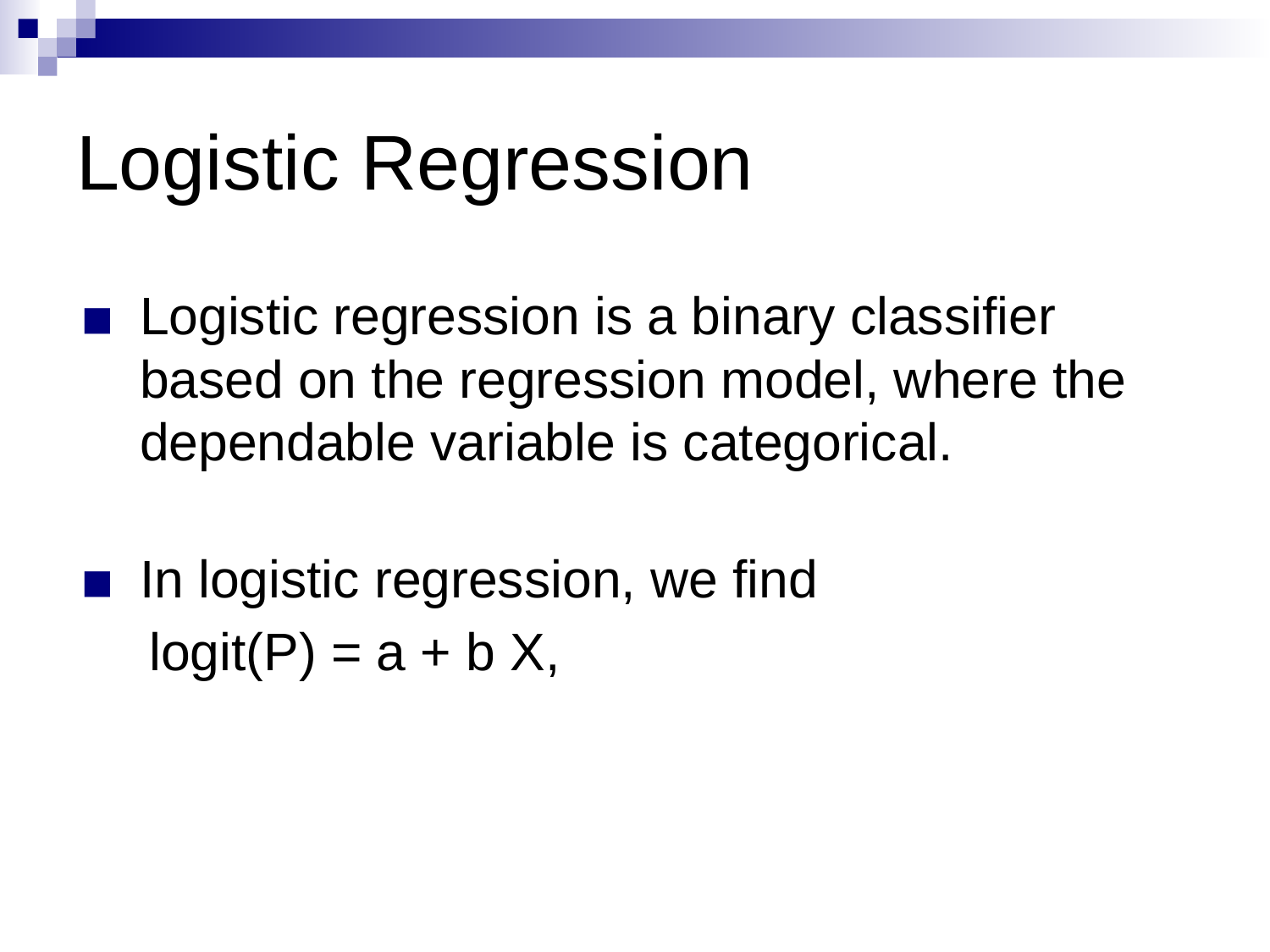

# Logistic Regression
Logistic regression is a binary classifier based on the regression model, where the dependable variable is categorical.

In logistic regression, we find
     logit(P) = a + b X,